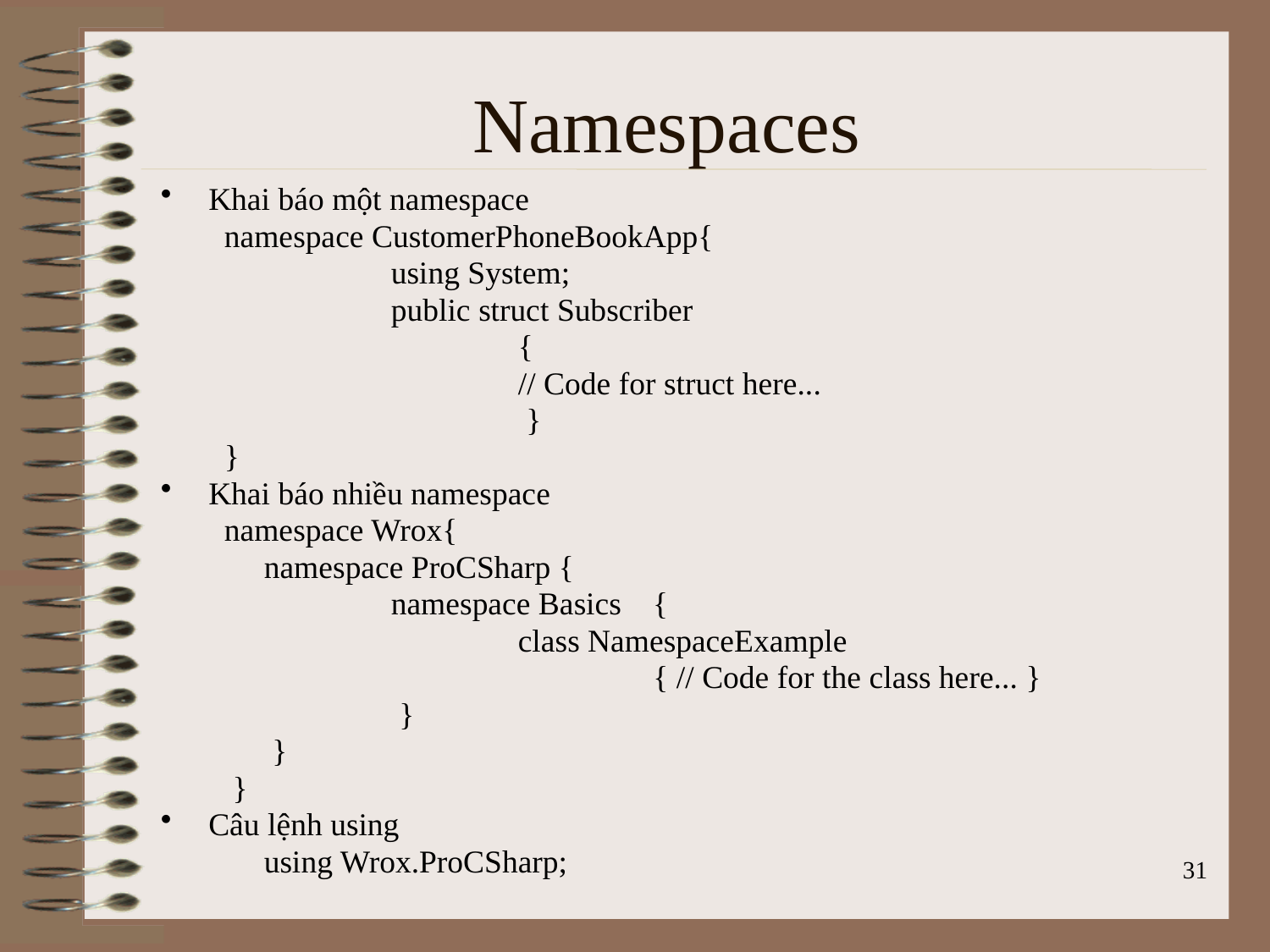

# Namespaces
Khai báo một namespace
namespace CustomerPhoneBookApp{
		using System;
		public struct Subscriber
			{
			// Code for struct here...
			 }
}
Khai báo nhiều namespace
namespace Wrox{
	namespace ProCSharp {
		namespace Basics	 {
			class NamespaceExample
				 { // Code for the class here... }
		 }
	 }
 }
Câu lệnh using
	using Wrox.ProCSharp;
31